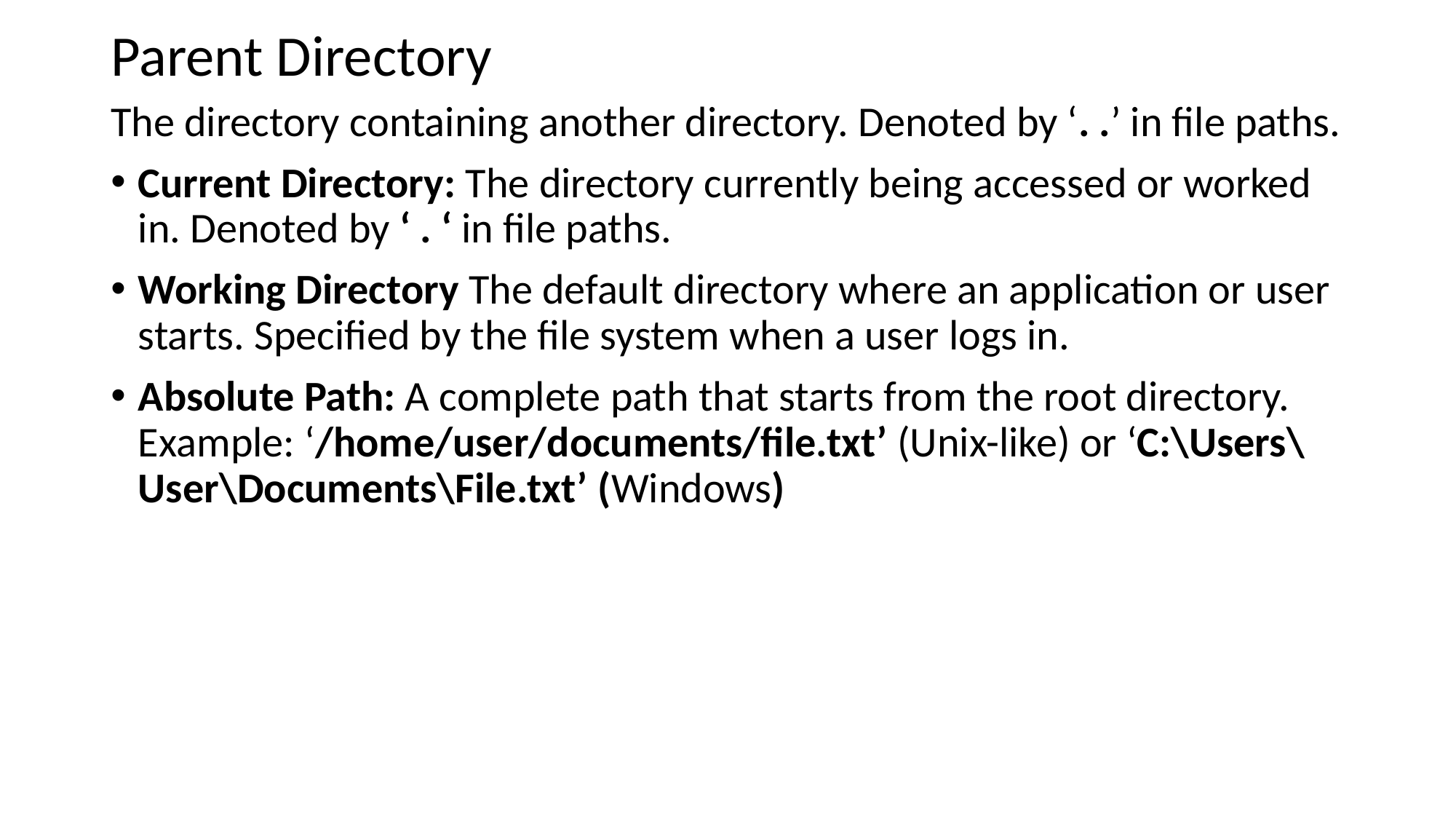

# Parent Directory
The directory containing another directory. Denoted by ‘. .’ in file paths.
Current Directory: The directory currently being accessed or worked in. Denoted by ‘ . ‘ in file paths.
Working Directory The default directory where an application or user starts. Specified by the file system when a user logs in.
Absolute Path: A complete path that starts from the root directory. Example: ‘/home/user/documents/file.txt’ (Unix-like) or ‘C:\Users\User\Documents\File.txt’ (Windows)